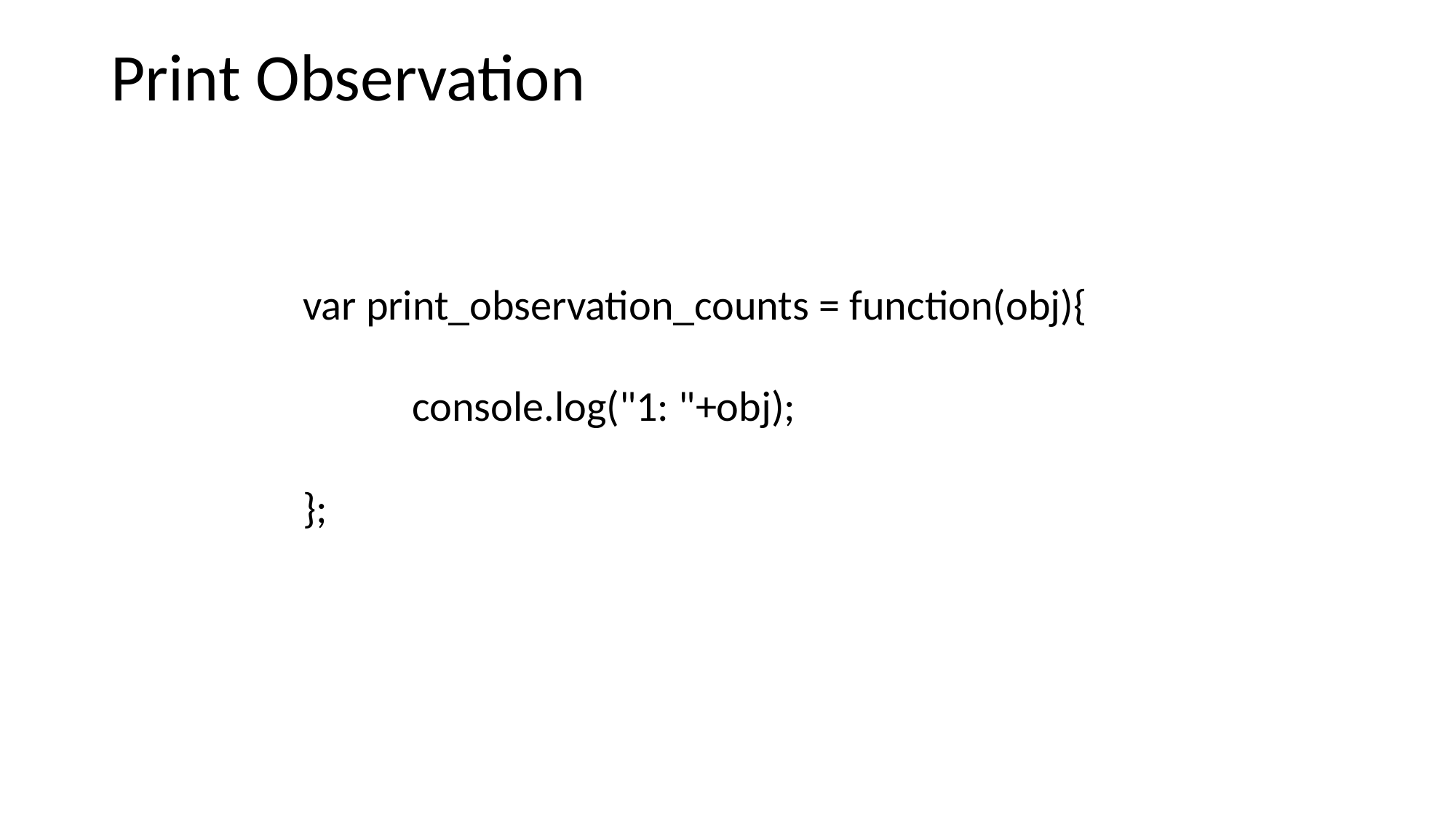

# Print Observation
var print_observation_counts = function(obj){

	console.log("1: "+obj);

};